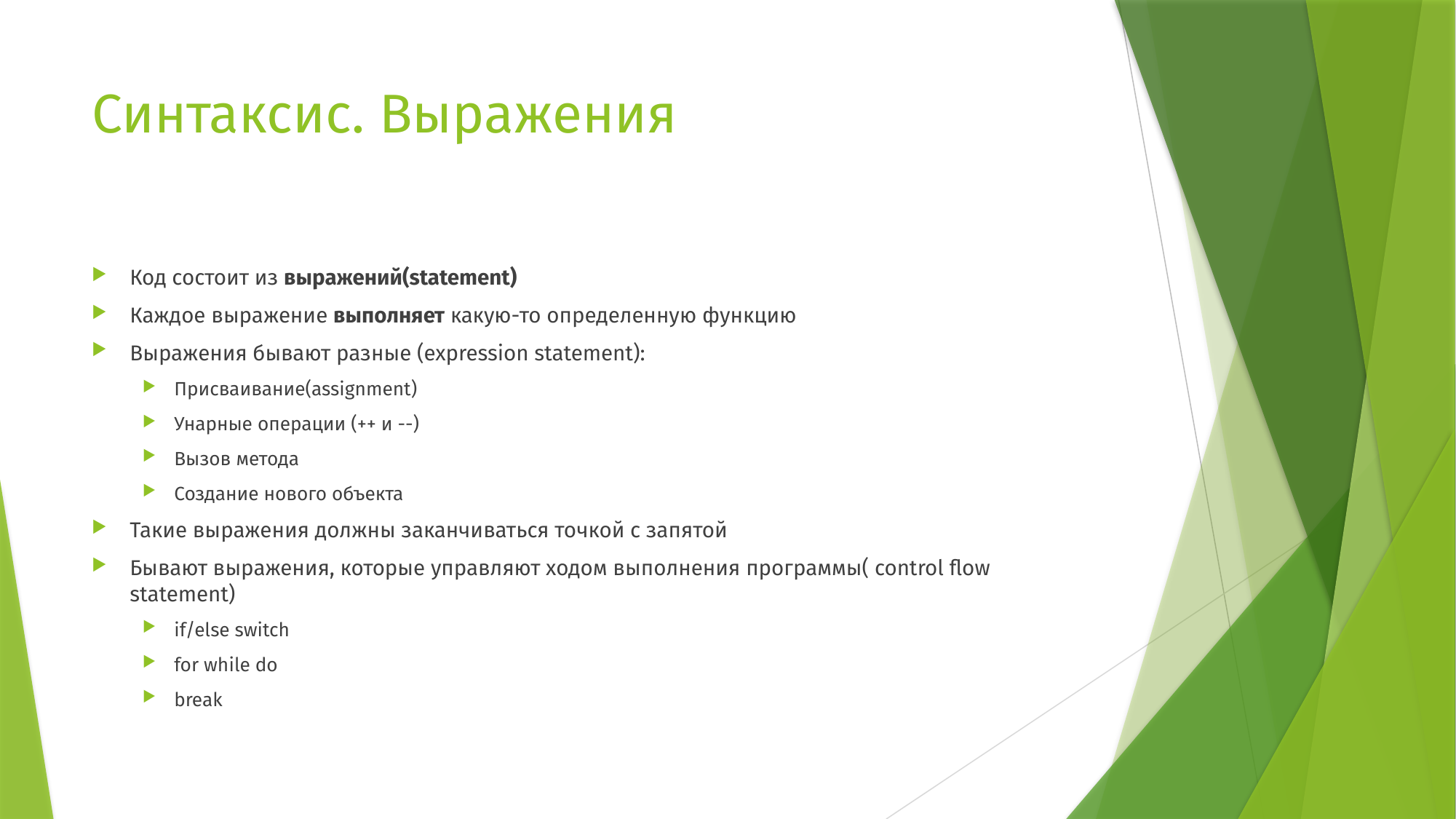

# Синтаксис. Выражения
Код состоит из выражений(statement)
Каждое выражение выполняет какую-то определенную функцию
Выражения бывают разные (expression statement):
Присваивание(assignment)
Унарные операции (++ и --)
Вызов метода
Создание нового объекта
Такие выражения должны заканчиваться точкой с запятой
Бывают выражения, которые управляют ходом выполнения программы( control flow statement)
if/else switch
for while do
break